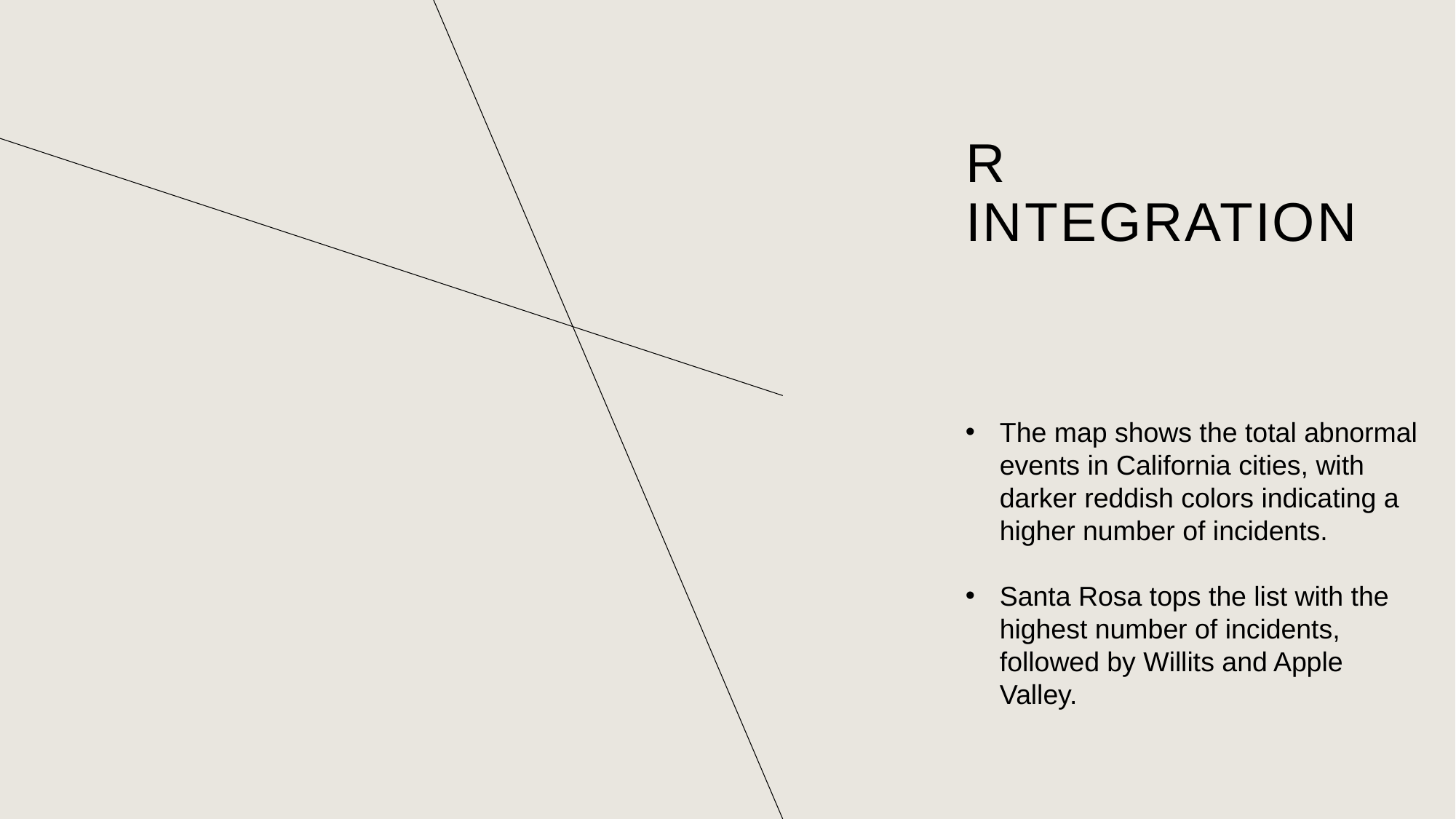

# R integration
The map shows the total abnormal events in California cities, with darker reddish colors indicating a higher number of incidents.

Santa Rosa tops the list with the highest number of incidents, followed by Willits and Apple Valley.